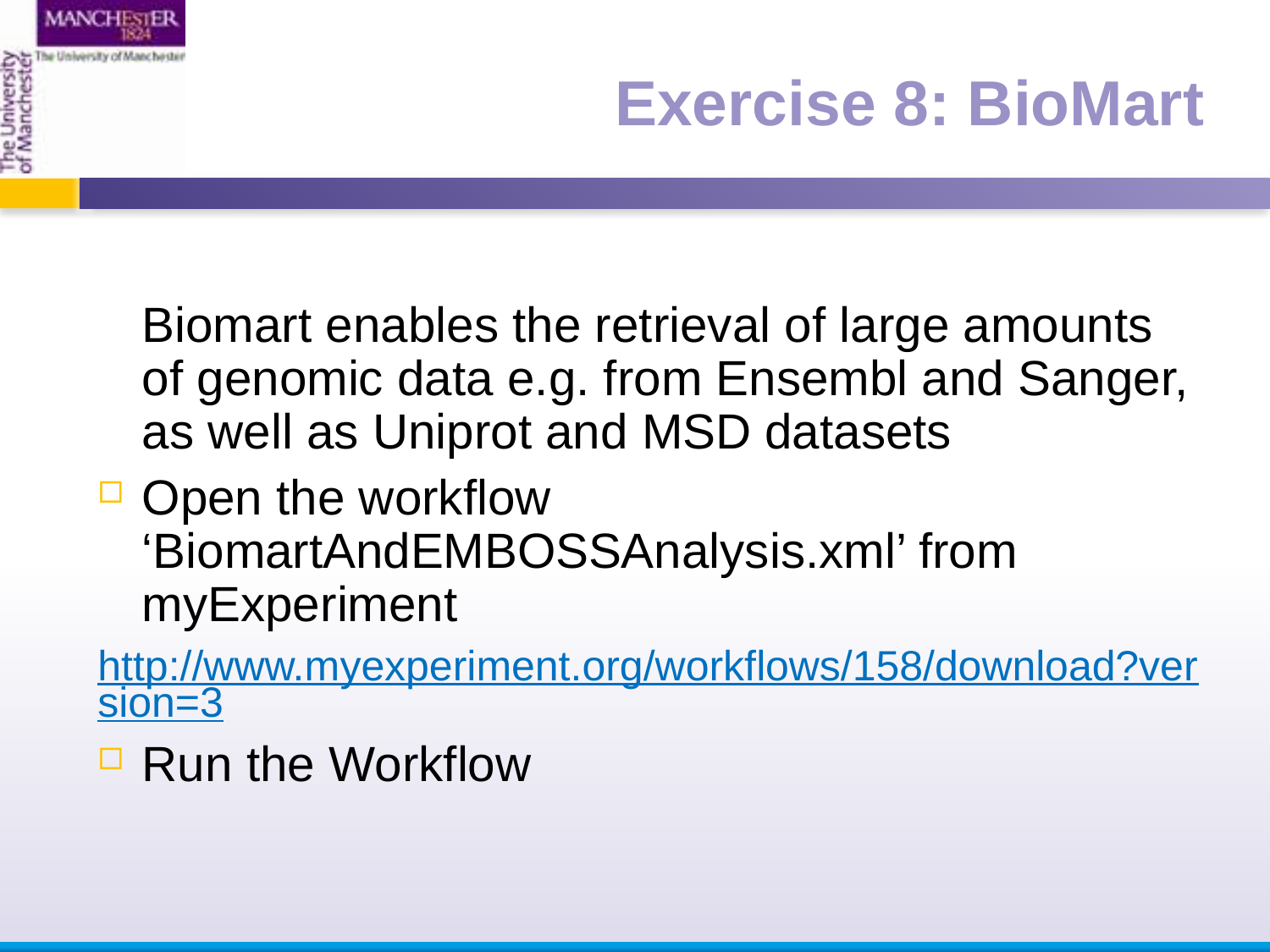

Biomart enables the retrieval of large amounts of genomic data e.g. from Ensembl and Sanger, as well as Uniprot and MSD datasets
Open the workflow ‘BiomartAndEMBOSSAnalysis.xml’ from myExperiment
http://www.myexperiment.org/workflows/158/download?version=3
Run the Workflow
Exercise 8: BioMart